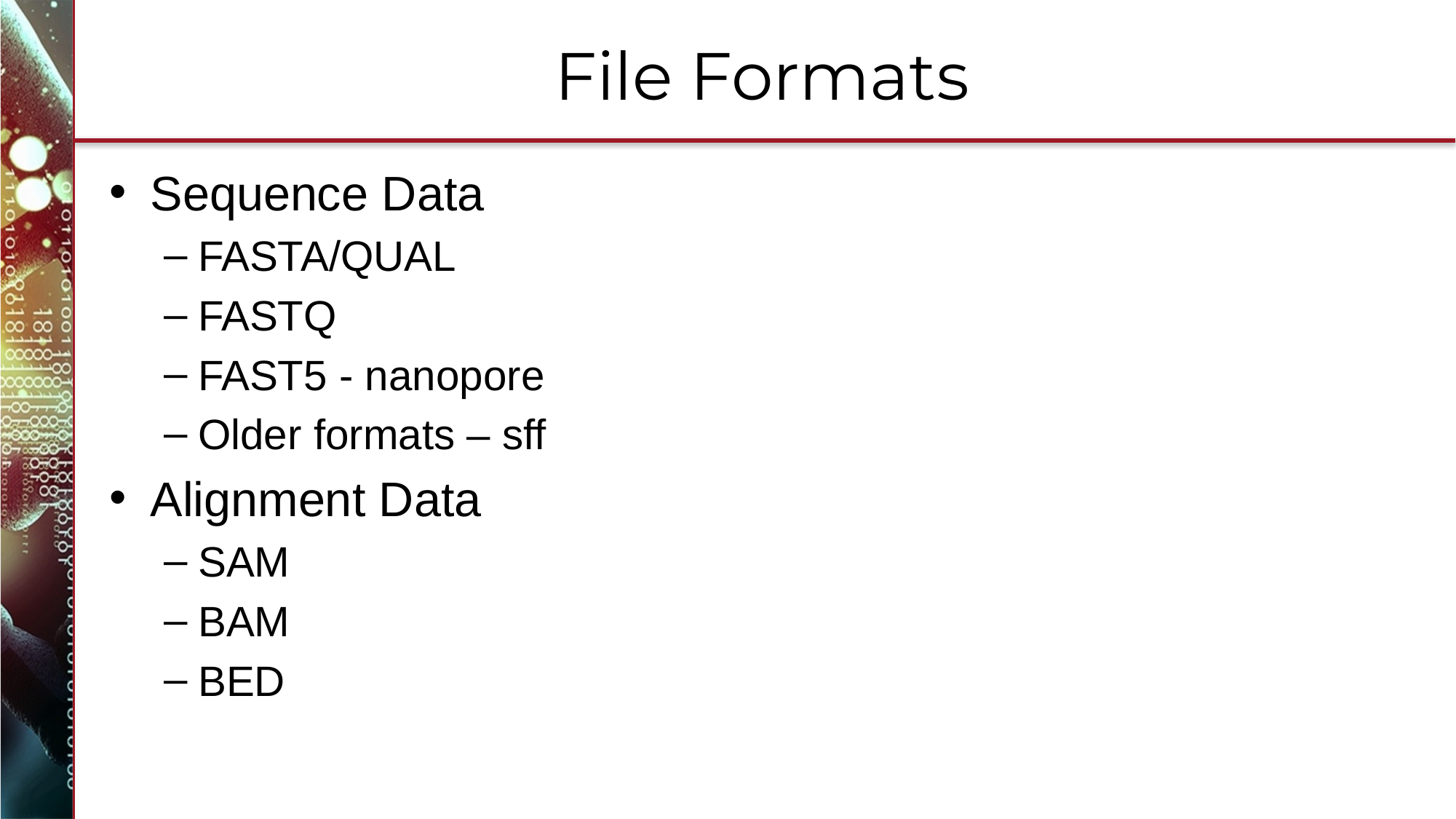

# File Formats
Sequence Data
FASTA/QUAL
FASTQ
FAST5 - nanopore
Older formats – sff
Alignment Data
SAM
BAM
BED